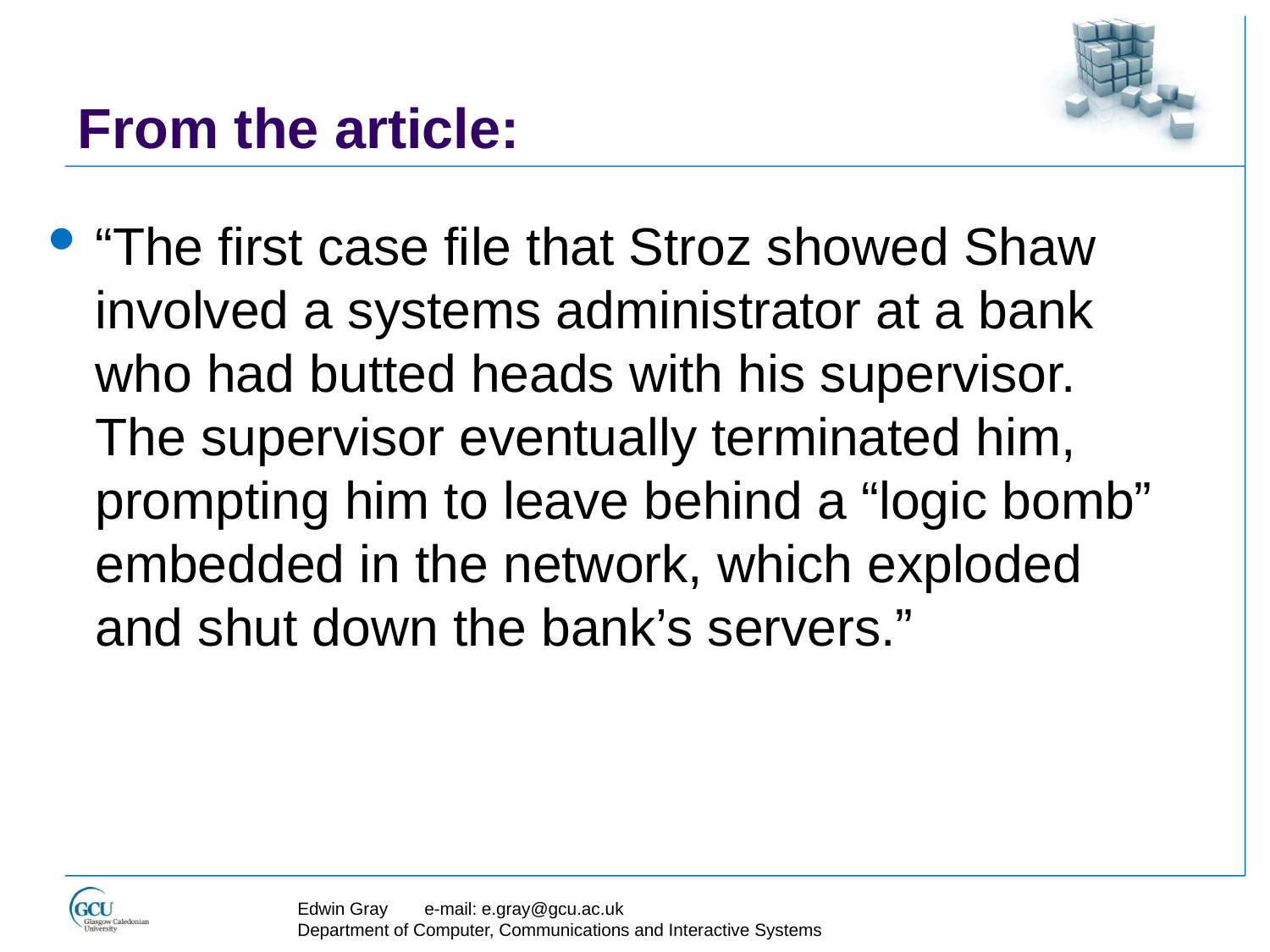

# From the article:
“The first case file that Stroz showed Shaw involved a systems administrator at a bank who had butted heads with his supervisor. The supervisor eventually terminated him, prompting him to leave behind a “logic bomb” embedded in the network, which exploded and shut down the bank’s servers.”
Edwin Gray	e-mail: e.gray@gcu.ac.uk
Department of Computer, Communications and Interactive Systems